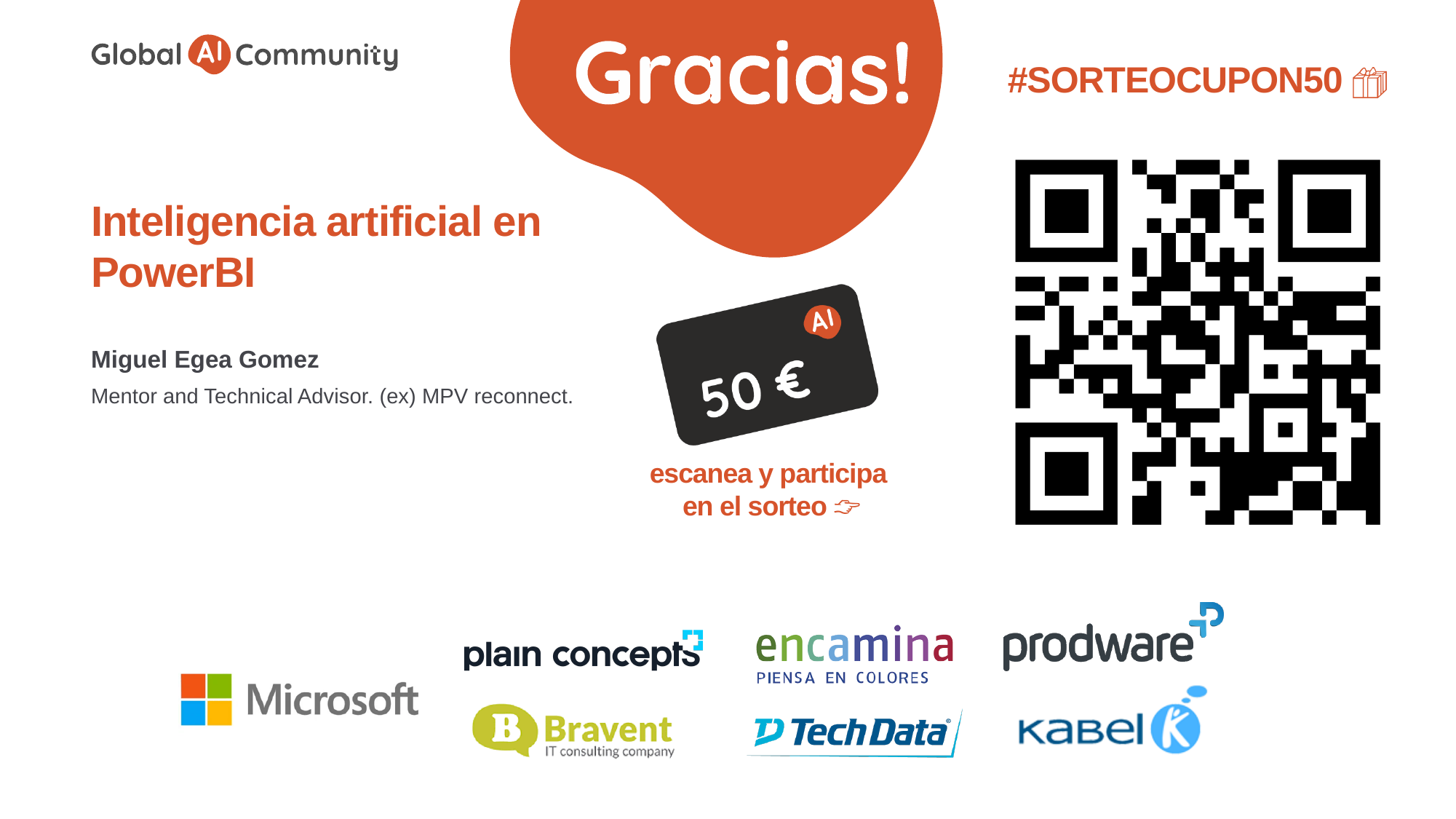

# Inteligencia artificial en PowerBI
Miguel Egea Gomez
Mentor and Technical Advisor. (ex) MPV reconnect.